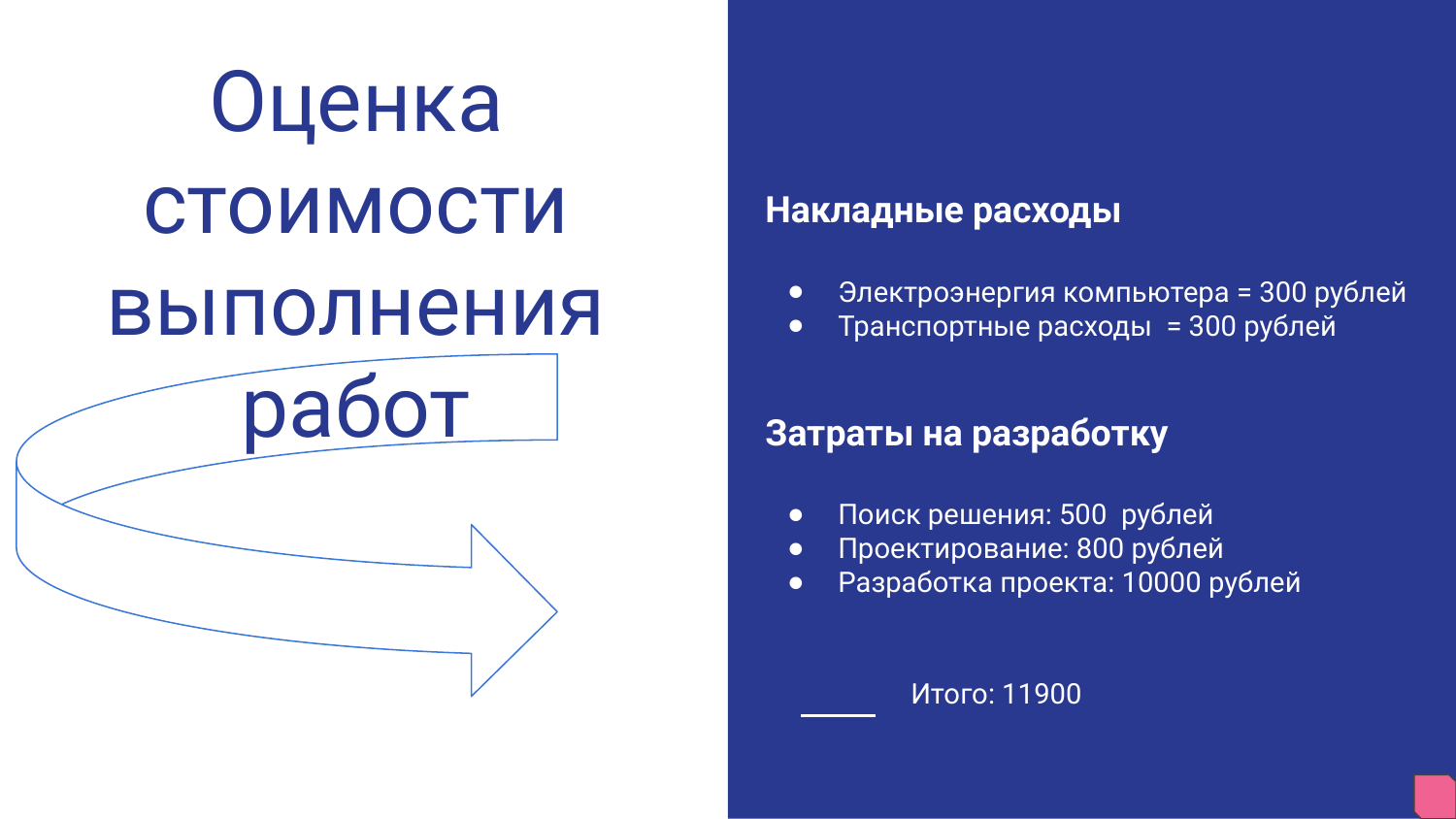

Накладные расходы

Электроэнергия компьютера = 300 рублей
Транспортные расходы  = 300 рублей

Затраты на разработку

Поиск решения: 500  рублей
Проектирование: 800 рублей
Разработка проекта: 10000 рублей

	Итого: 11900

расчёт произведён на одного человека*
# Оценка стоимости выполнения работ